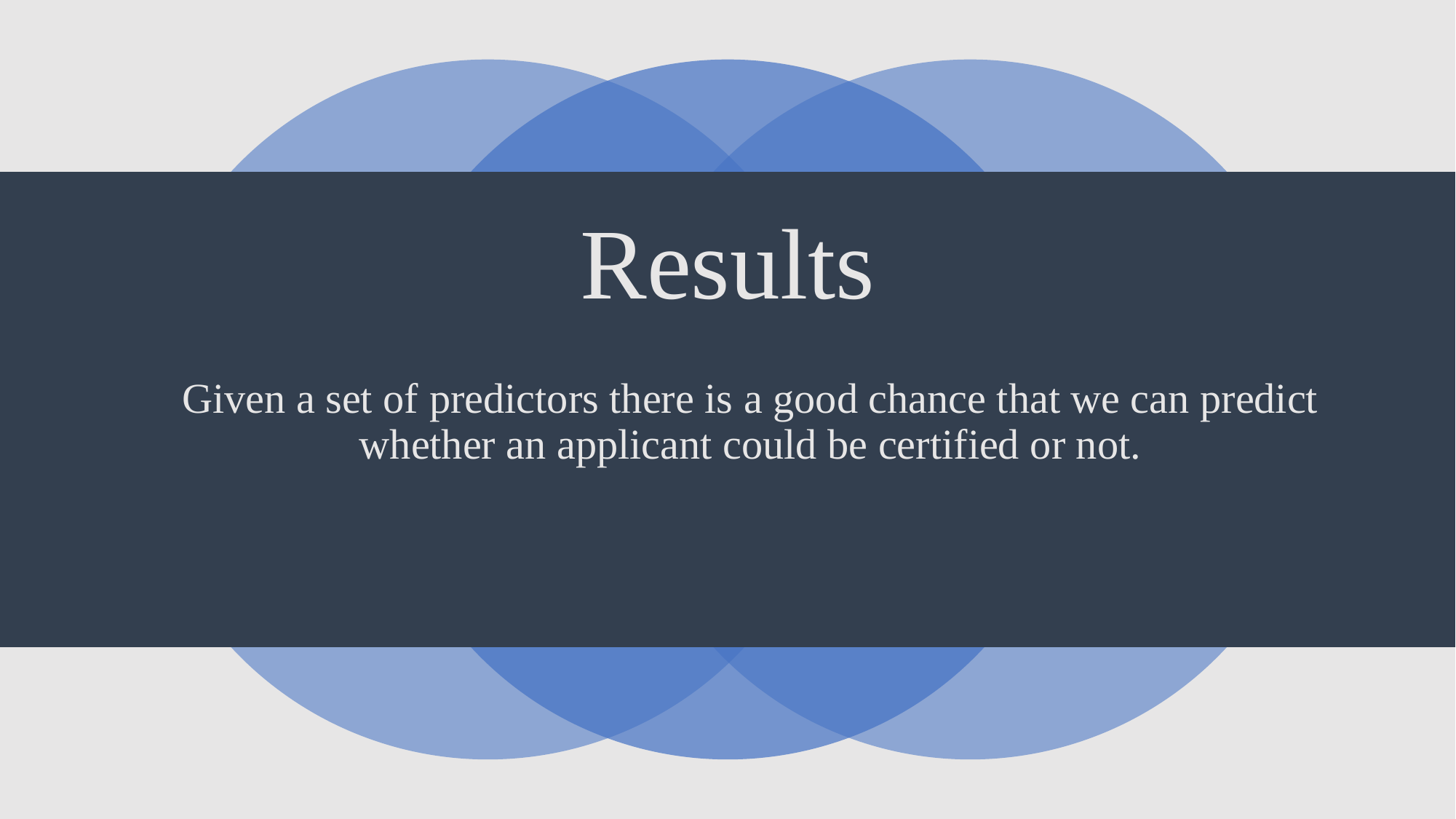

# Results
Given a set of predictors there is a good chance that we can predict whether an applicant could be certified or not.